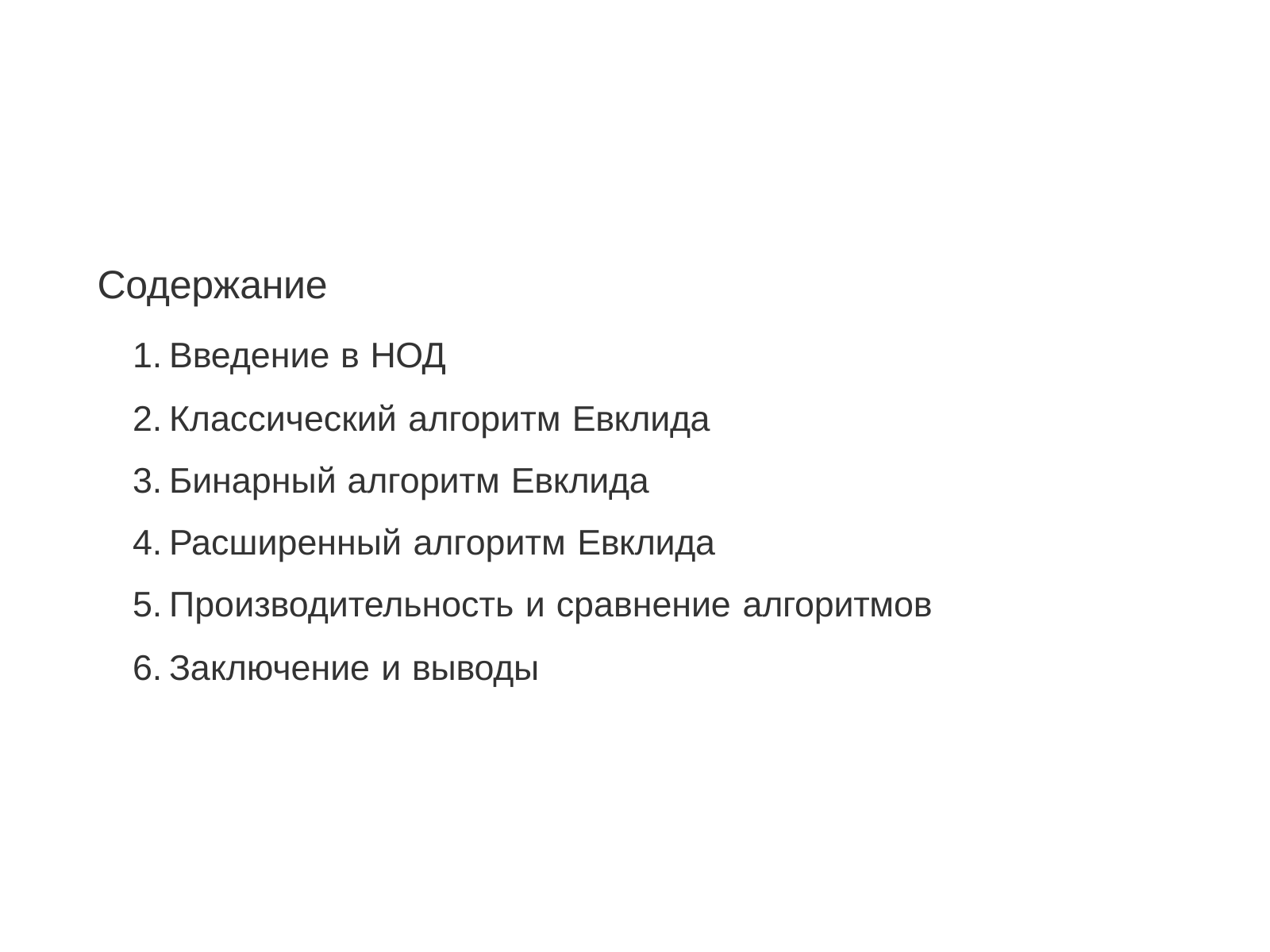

# Содержание
Введение в НОД
Классический алгоритм Евклида
Бинарный алгоритм Евклида
Расширенный алгоритм Евклида
Производительность и сравнение алгоритмов
Заключение и выводы